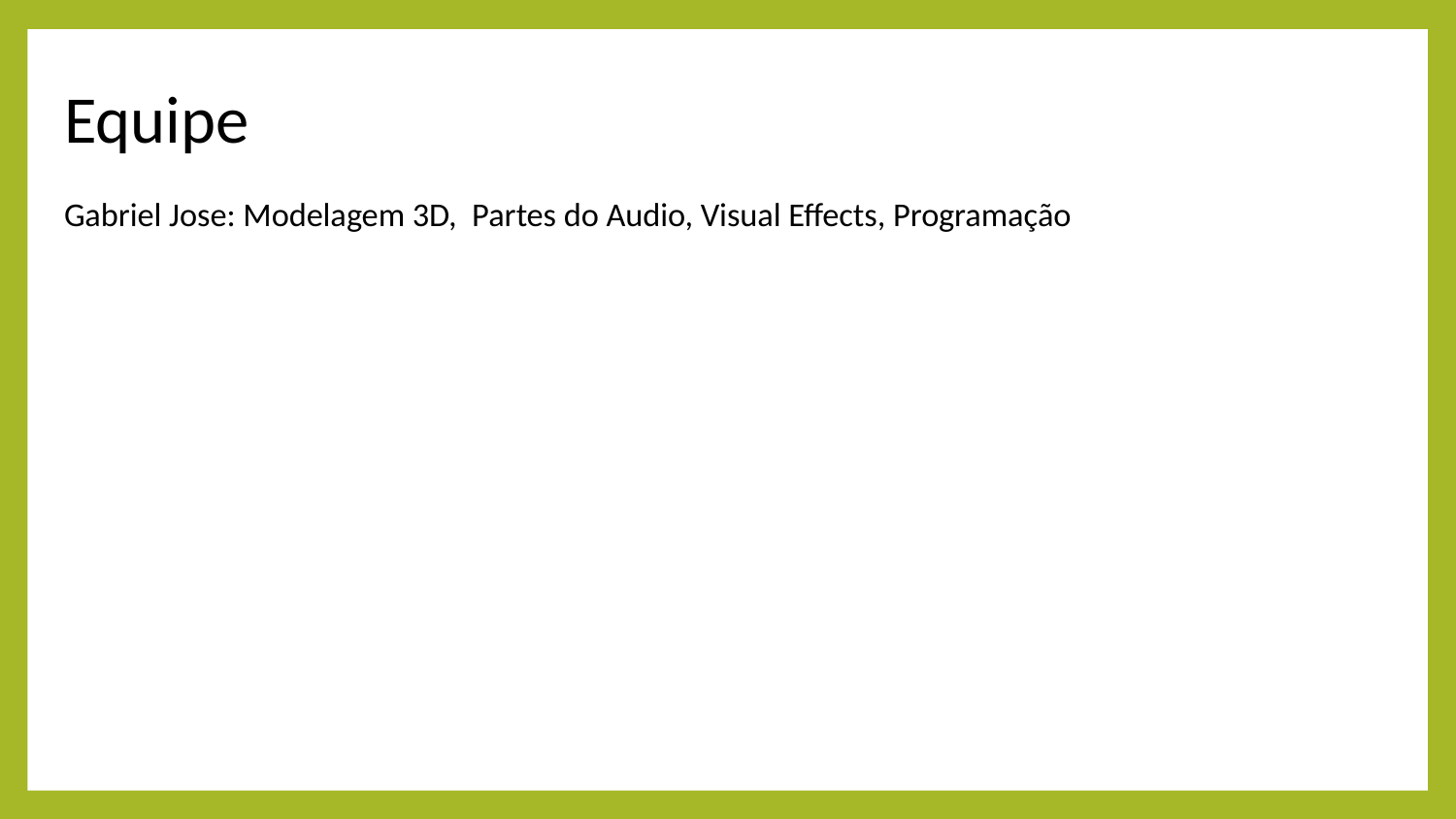

# Equipe
Gabriel Jose: Modelagem 3D,  Partes do Audio, Visual Effects, Programação